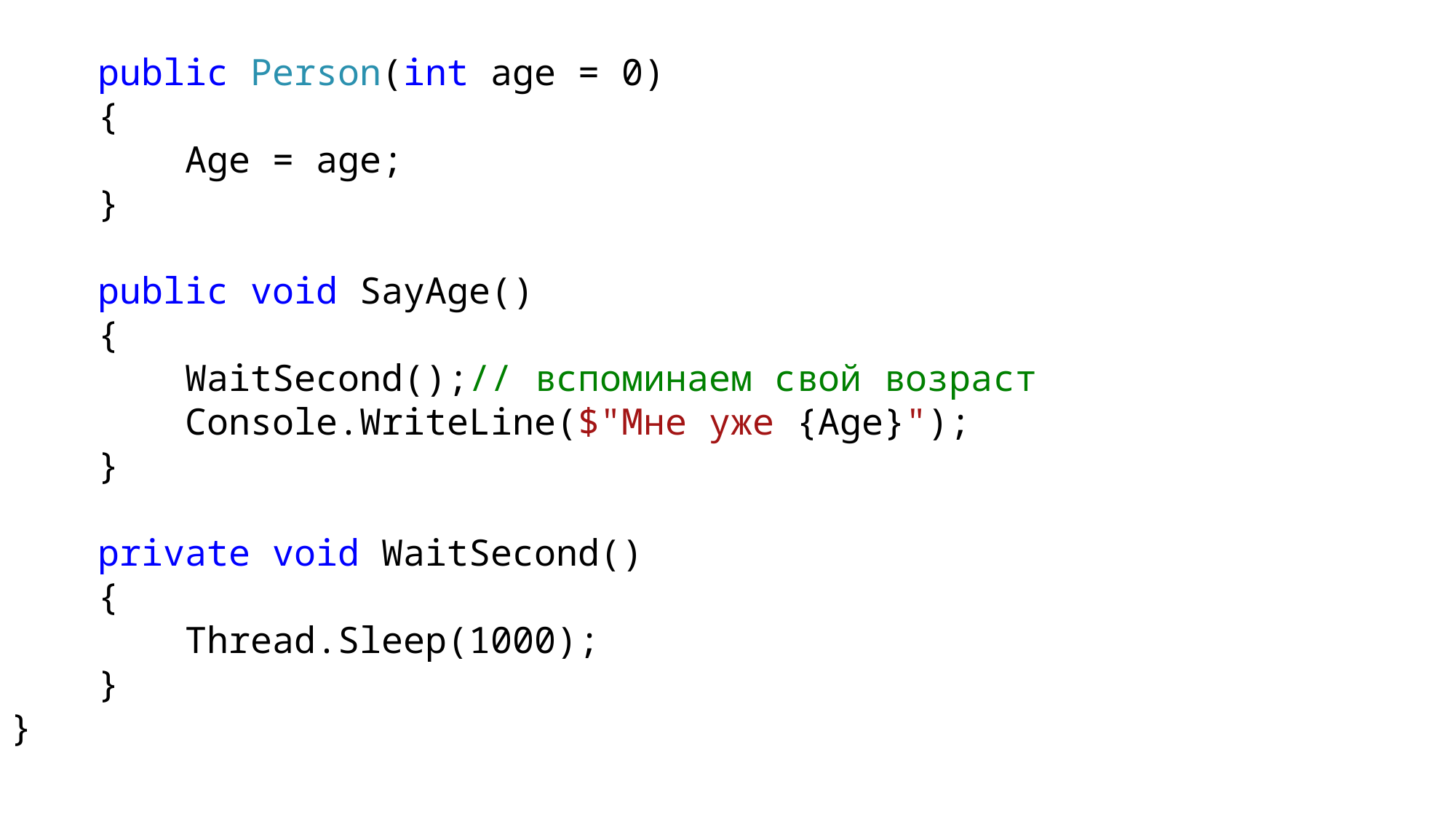

public Person(int age = 0)
    {
        Age = age;
    }

    public void SayAge()
    {
        WaitSecond();// вспоминаем свой возраст
        Console.WriteLine($"Мне уже {Age}");
    }

    private void WaitSecond()
    {
        Thread.Sleep(1000);
    }
}